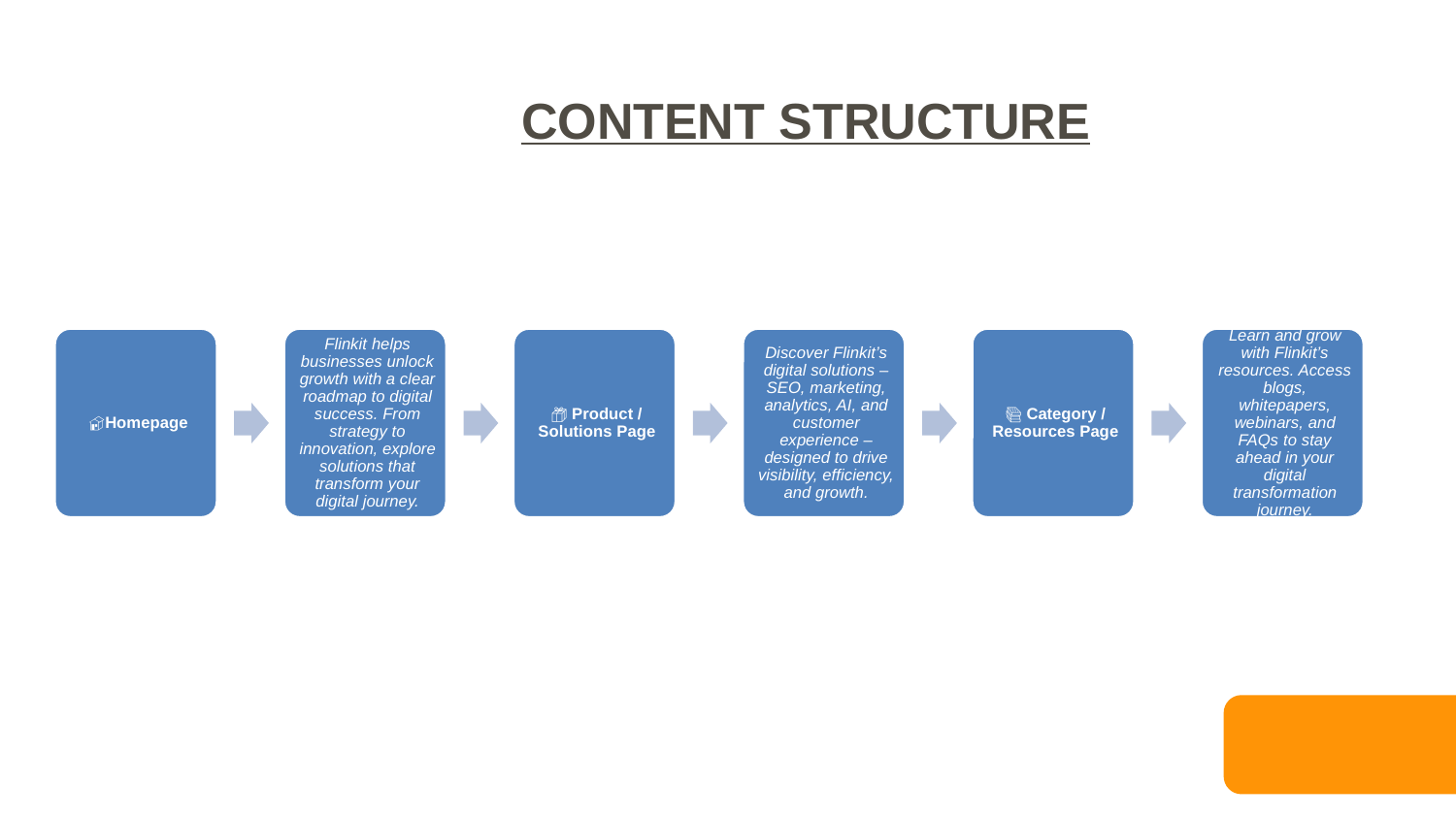

CONTENT STRUCTURE
🏠Homepage

Flinkit helps businesses unlock growth with a clear roadmap to digital success. From strategy to innovation, explore solutions that transform your digital journey.

📦 Product / Solutions Page

Discover Flinkit’s digital solutions – SEO, marketing, analytics, AI, and customer experience – designed to drive visibility, efficiency, and growth.

📚 Category / Resources Page

Learn and grow with Flinkit’s resources. Access blogs, whitepapers, webinars, and FAQs to stay ahead in your digital transformation journey.